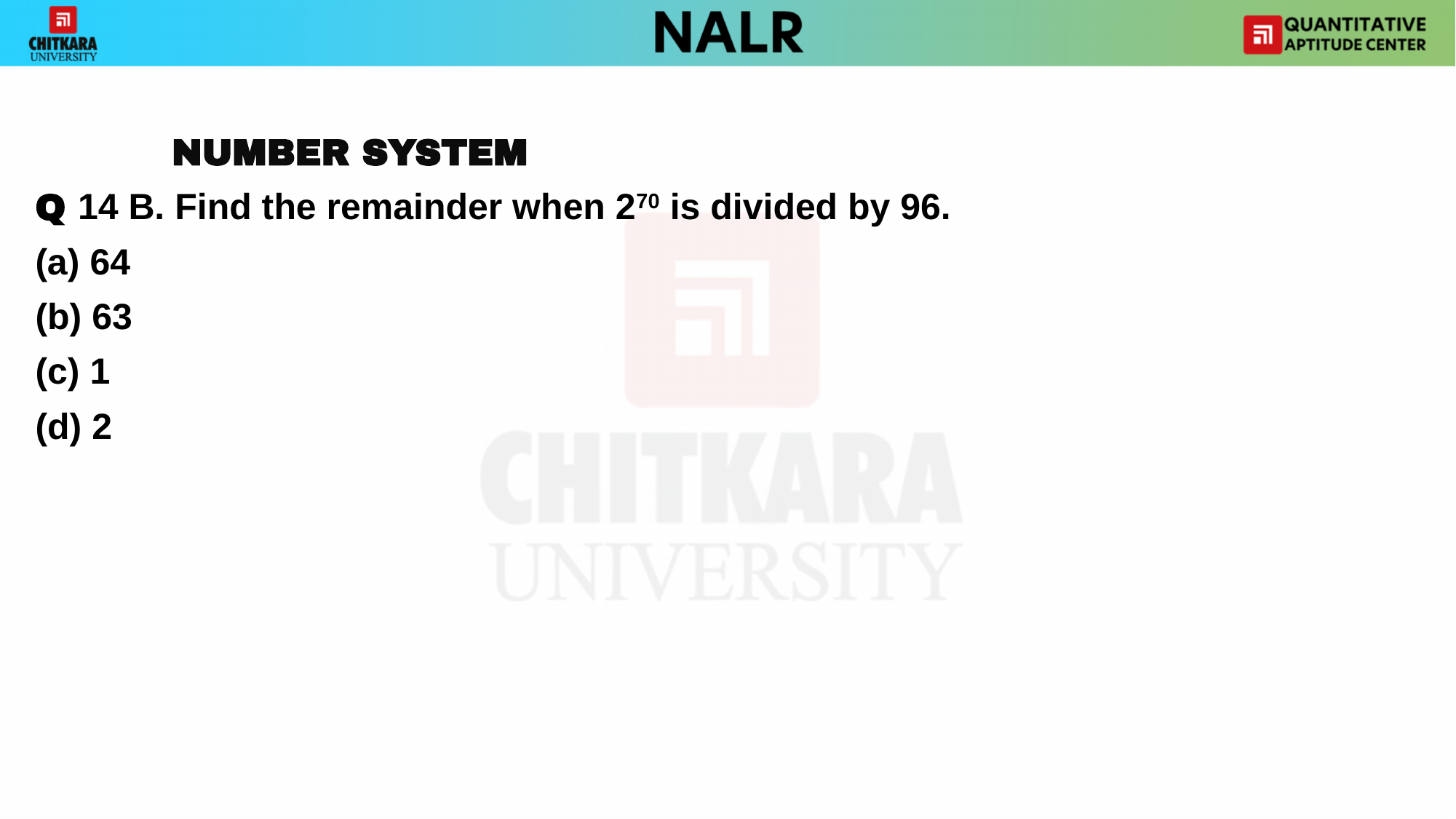

NUMBER SYSTEM
Q 14 B. Find the remainder when 270 is divided by 96.
64
(b) 63
(c) 1
(d) 2